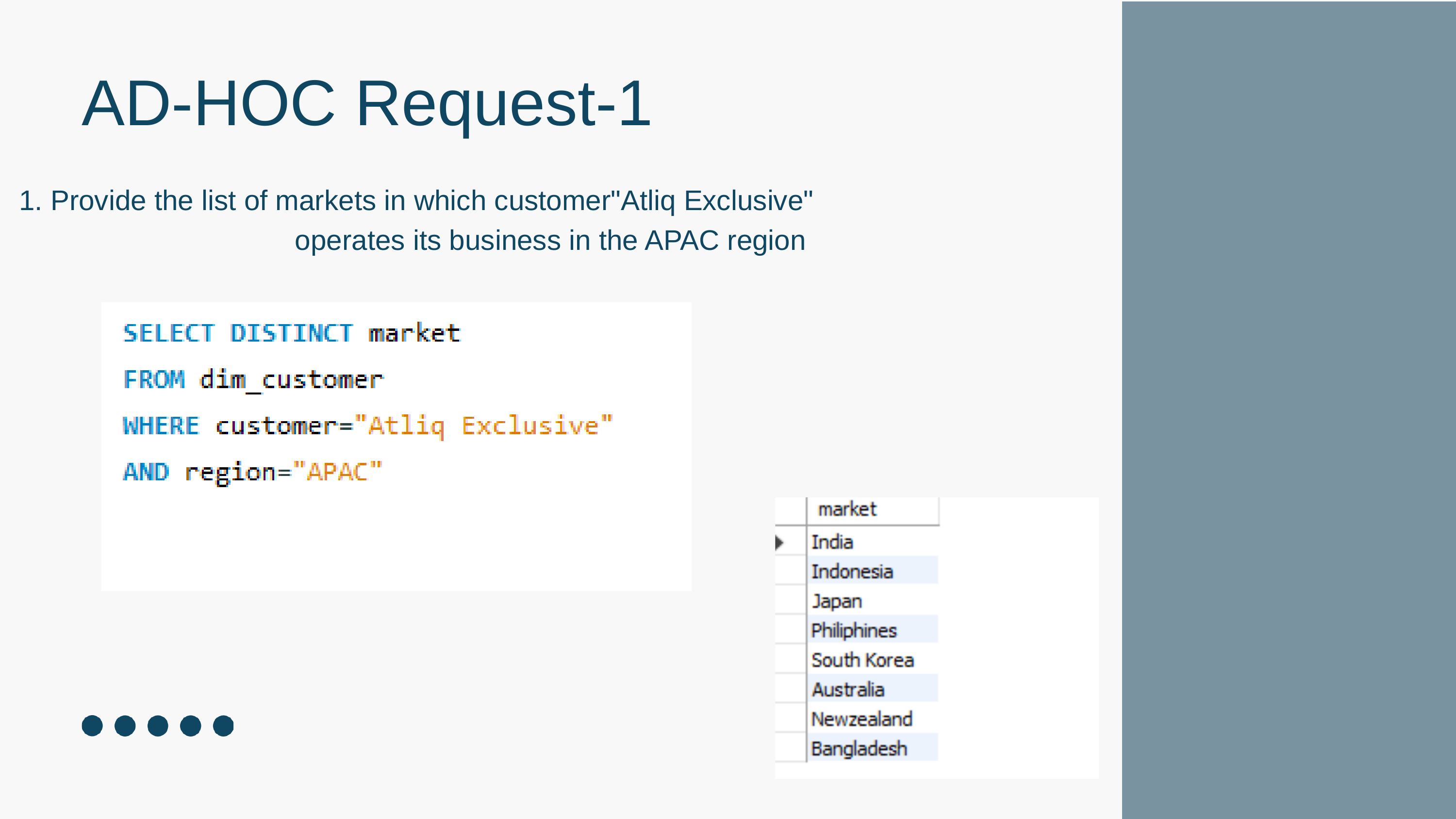

AD-HOC Request-1
1. Provide the list of markets in which customer"Atliq Exclusive" operates its business in the APAC region